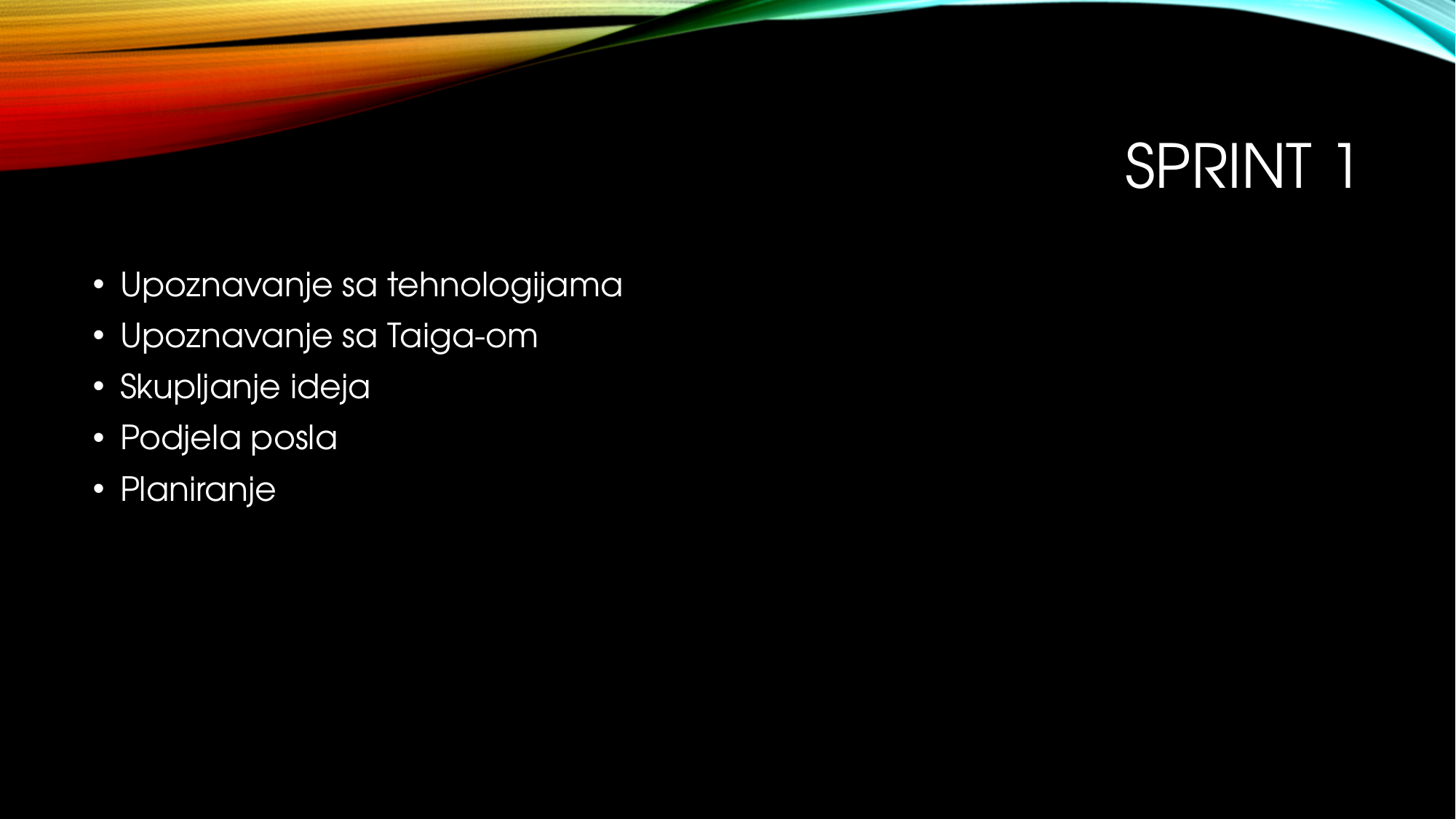

# Sprint 1
Upoznavanje sa tehnologijama
Upoznavanje sa Taiga-om
Skupljanje ideja
Podjela posla
Planiranje